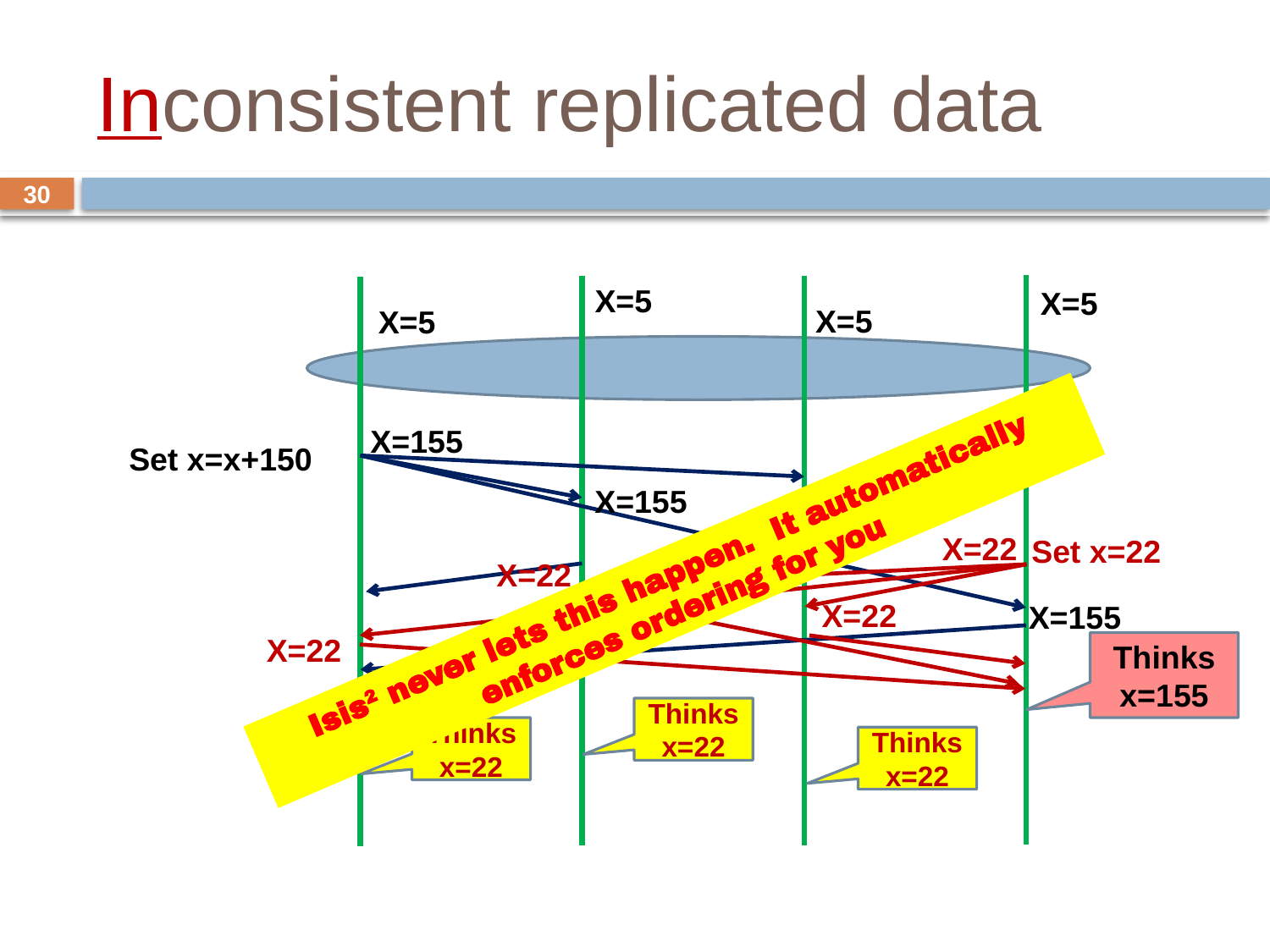

# Inconsistent replicated data
30
X=5
X=5
X=5
X=5

X=155
Set x=x+150
X=155
X=155
X=155
X=22
Set x=22
Isis2 never lets this happen.  It automatically enforces ordering for you
X=22
X=22
X=22
Thinks x=155
Thinks x=22
Thinks x=22
Thinks x=22